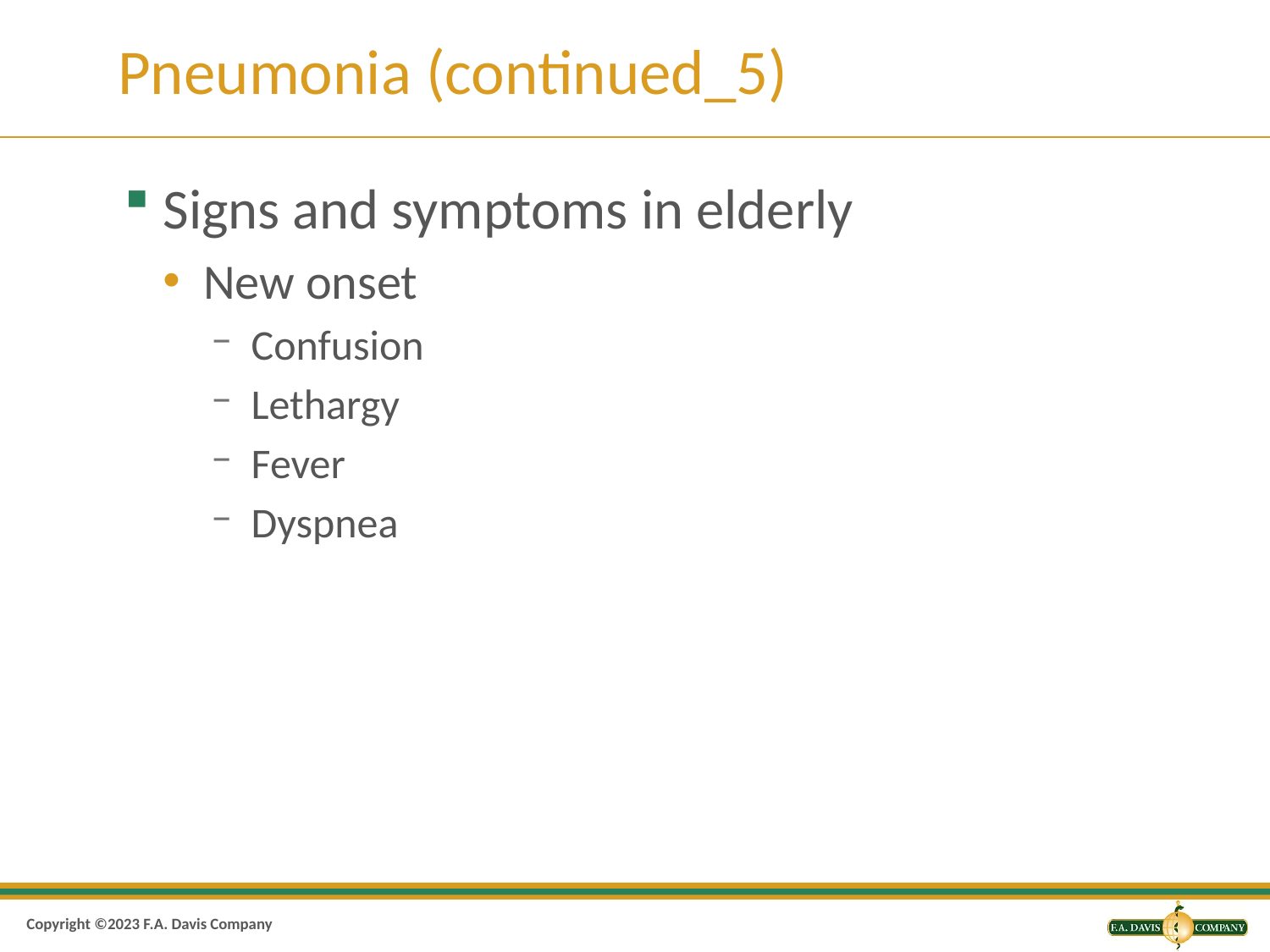

# Pneumonia (continued_5)
Signs and symptoms in elderly
New onset
Confusion
Lethargy
Fever
Dyspnea